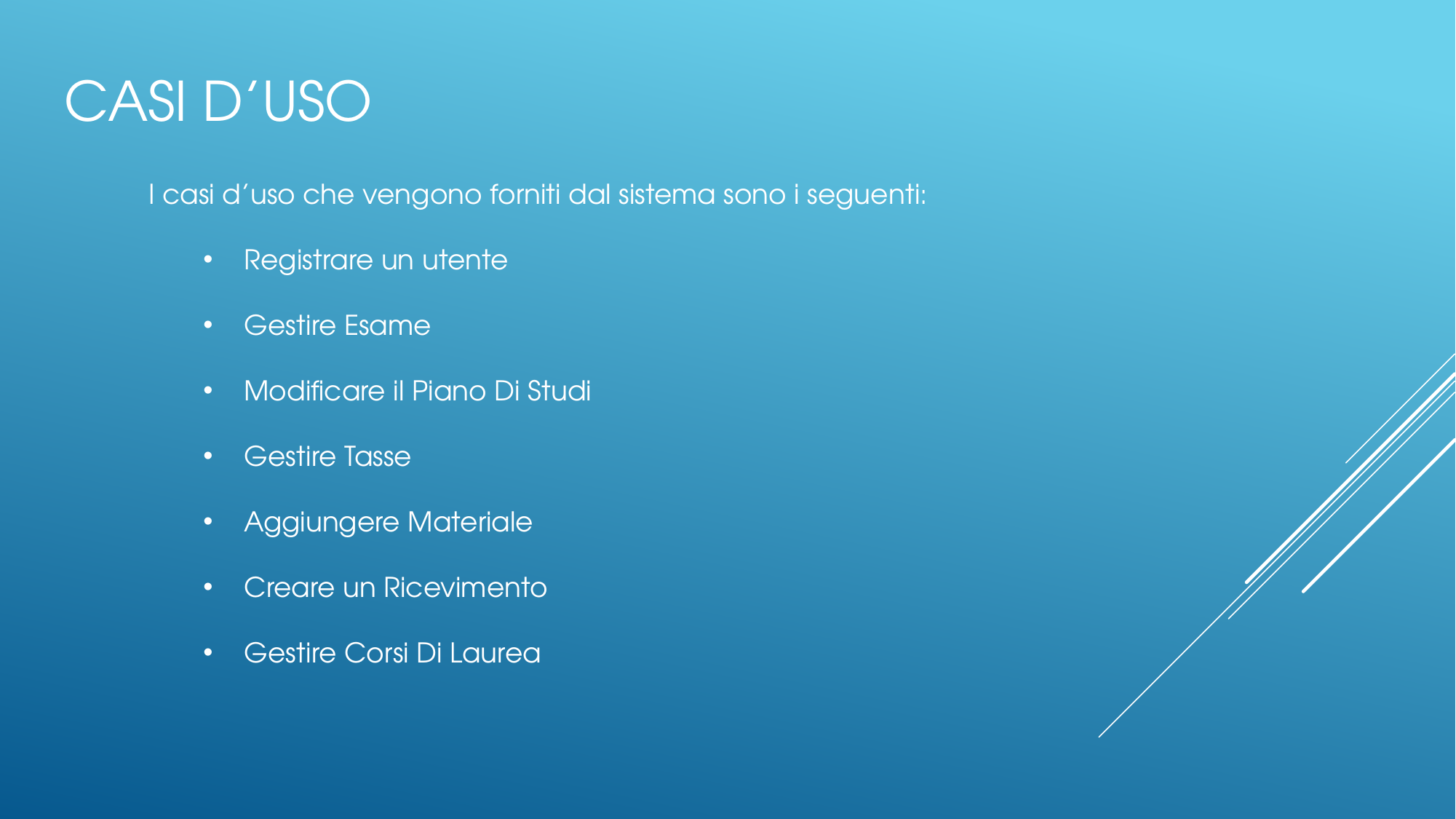

# Casi D’uso
I casi d’uso che vengono forniti dal sistema sono i seguenti:

Registrare un utente

Gestire Esame

Modificare il Piano Di Studi

Gestire Tasse

Aggiungere Materiale

Creare un Ricevimento

Gestire Corsi Di Laurea